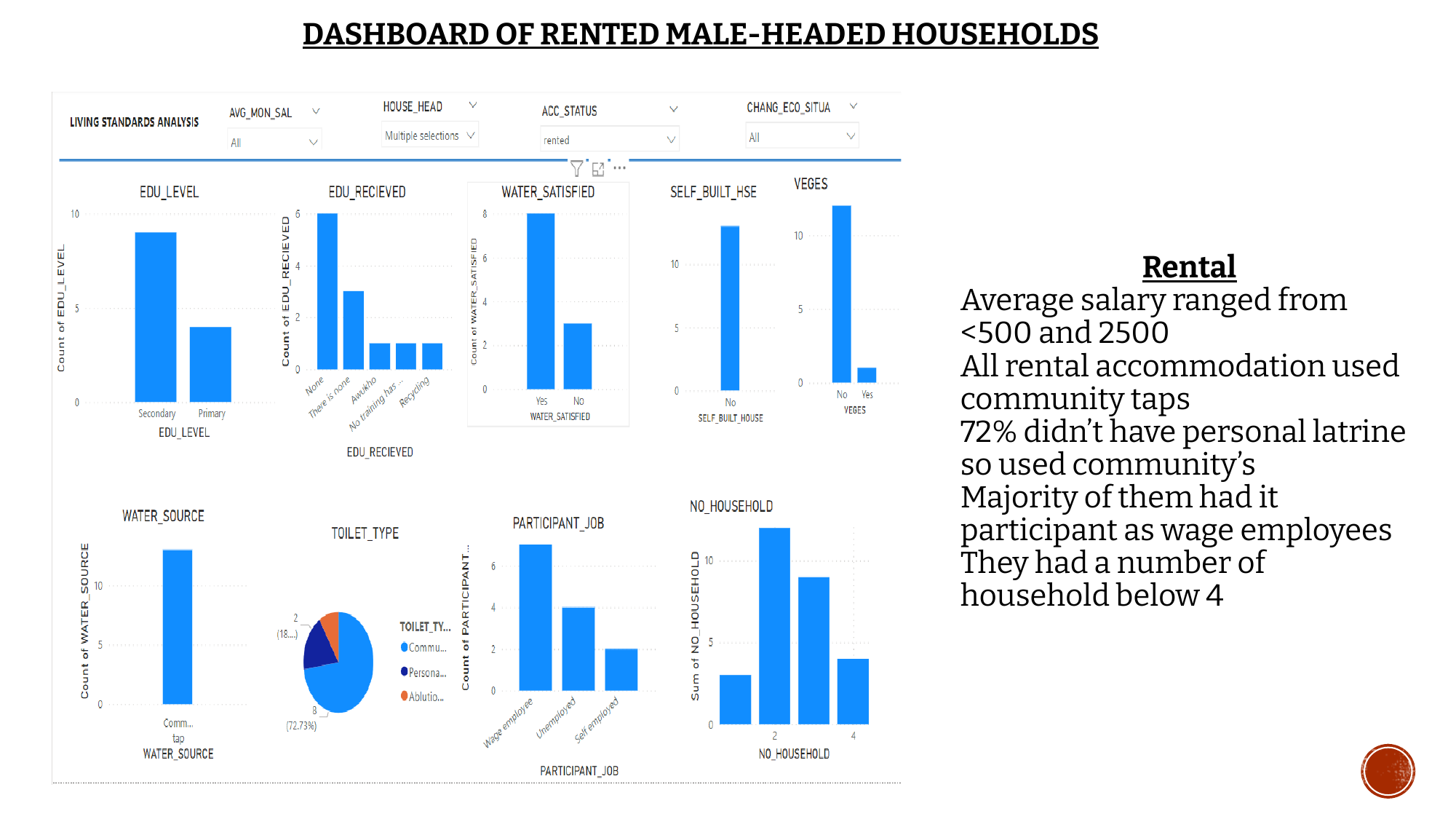

# Dashboard of rented male-headed households

Rental
Average salary ranged from  <500 and 2500
All rental accommodation used community taps
72% didn’t have personal latrine so used community’s
Majority of them had it participant as wage employees
They had a number of household below 4